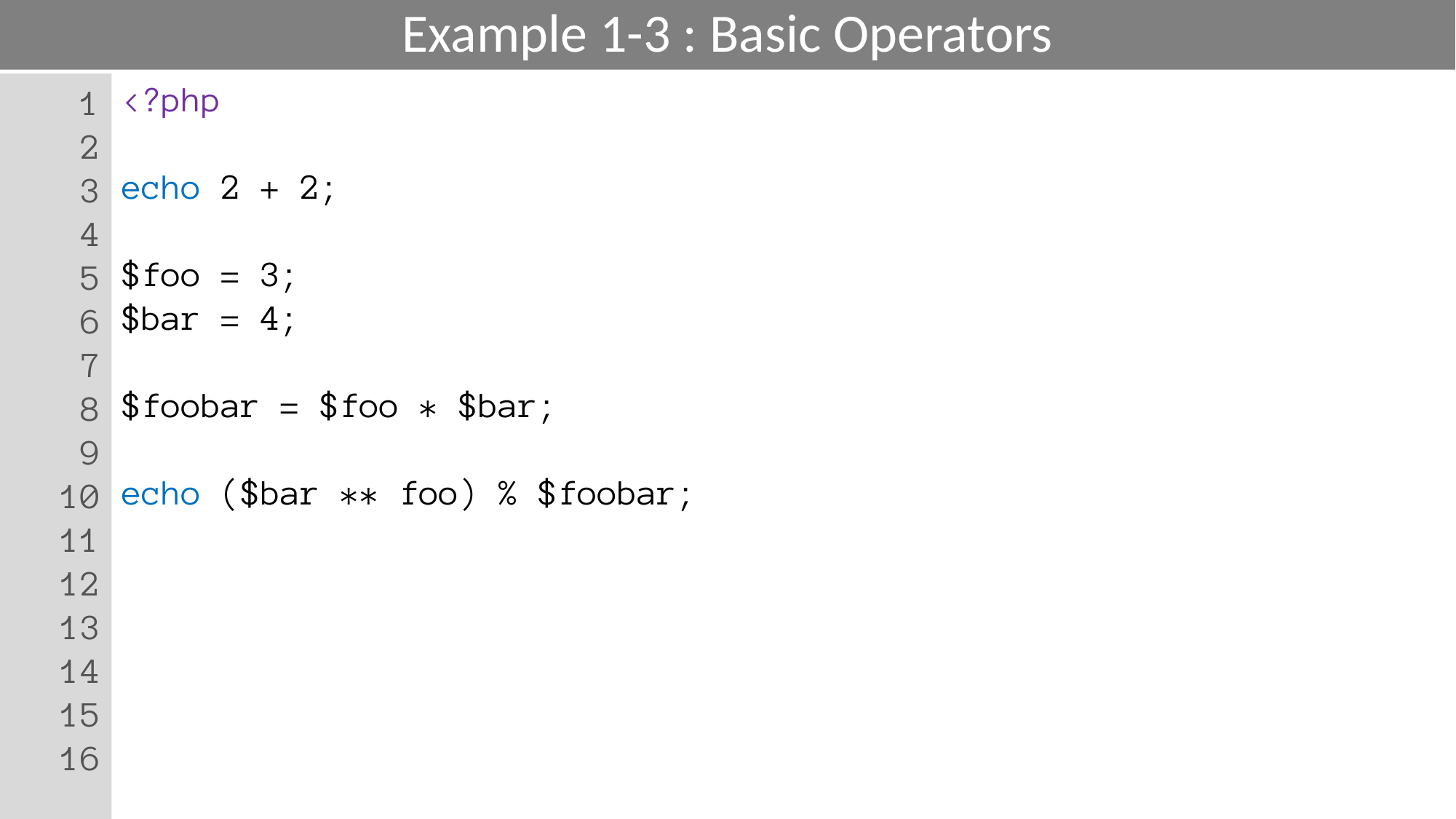

# Example 1-3 : Basic Operators
1
2
3
4
5
6
7
8
9
10
11
12
13
14
15
16

<?php

echo 2 + 2;

$foo = 3;
$bar = 4;

$foobar = $foo * $bar;

echo ($bar ** foo) % $foobar;